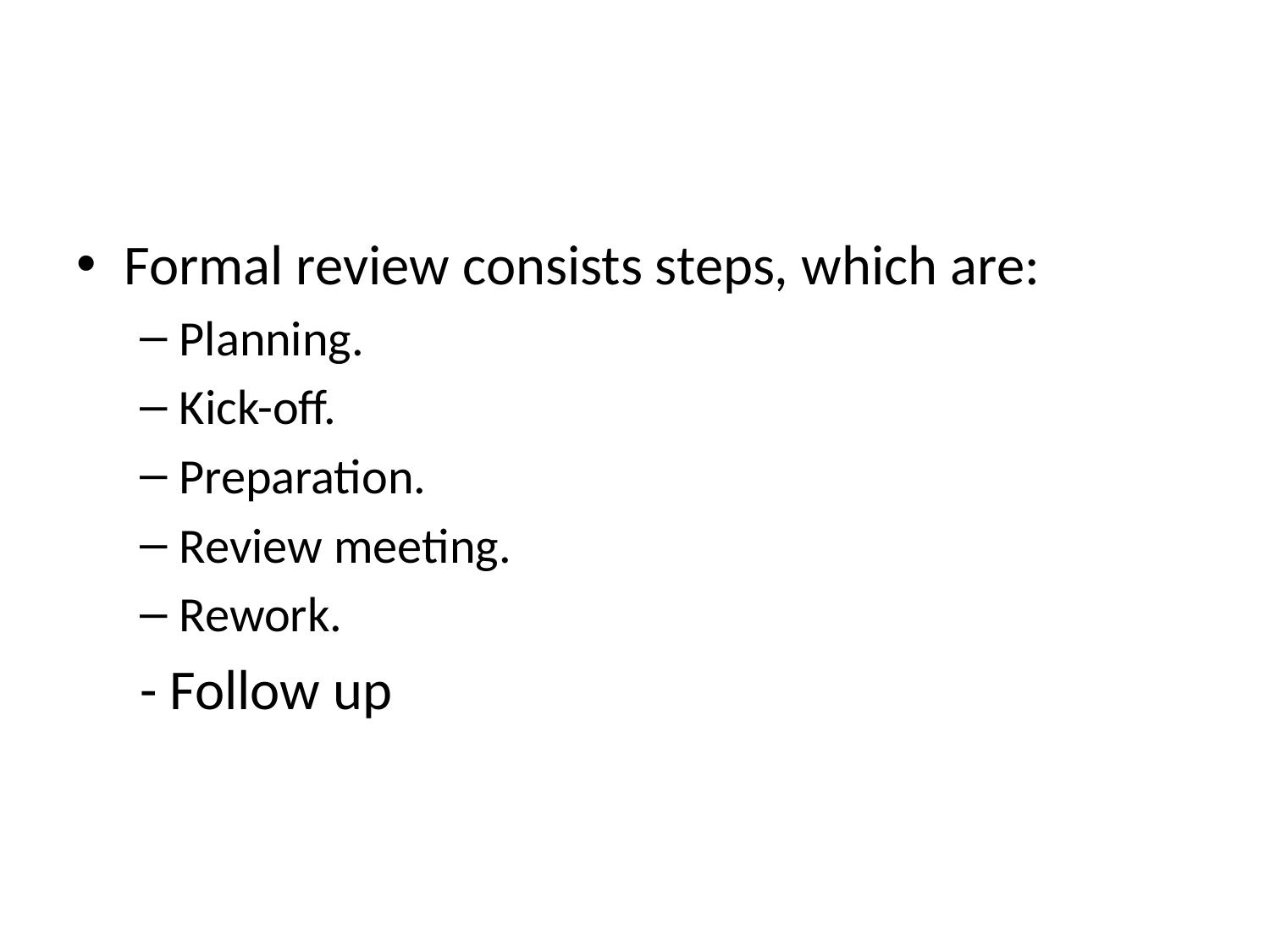

#
Formal review consists steps, which are:
Planning.
Kick-off.
Preparation.
Review meeting.
Rework.
     - Follow up